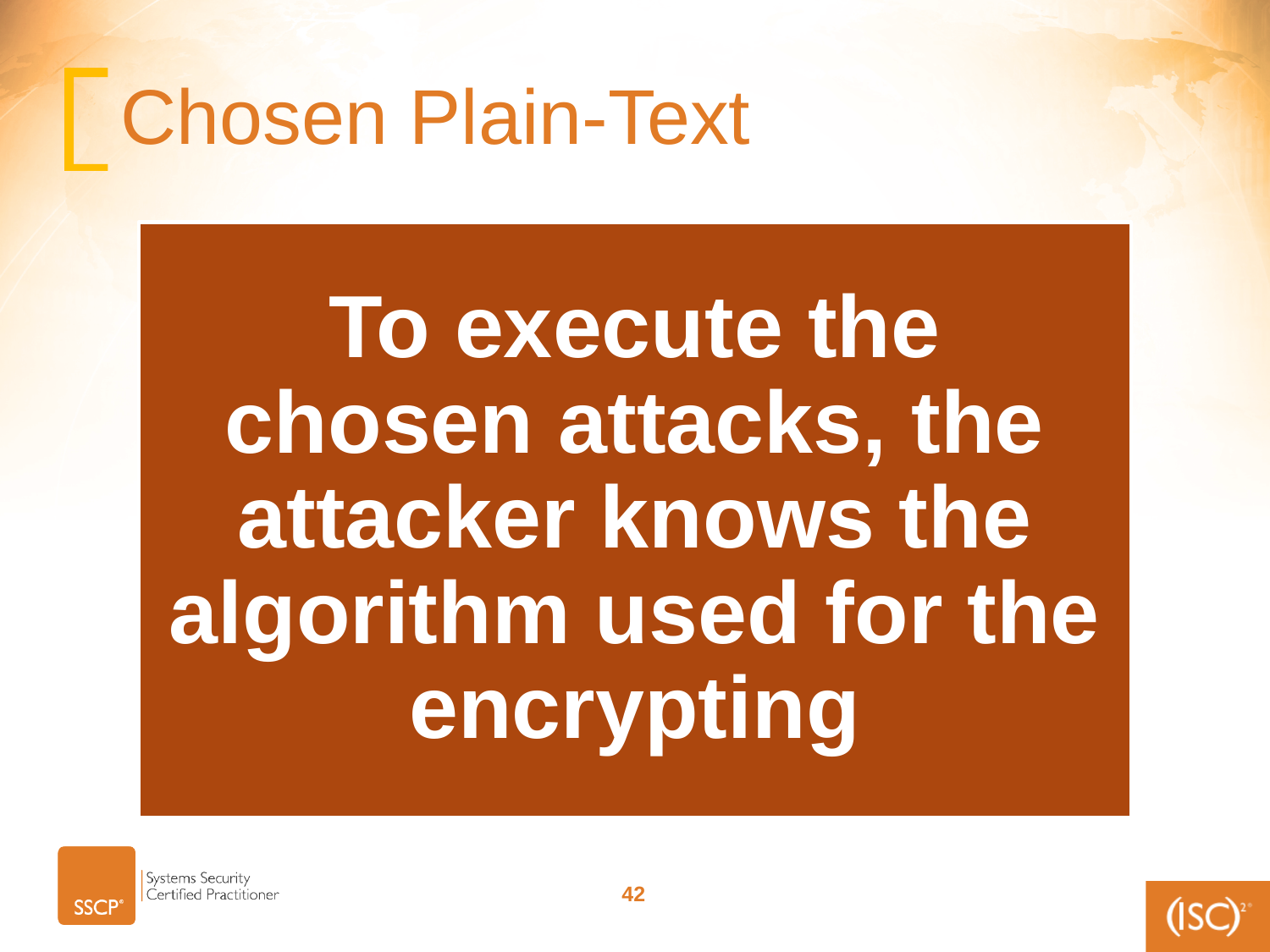

# Chosen Plain-Text
To execute the chosen attacks, the attacker knows the algorithm used for the encrypting